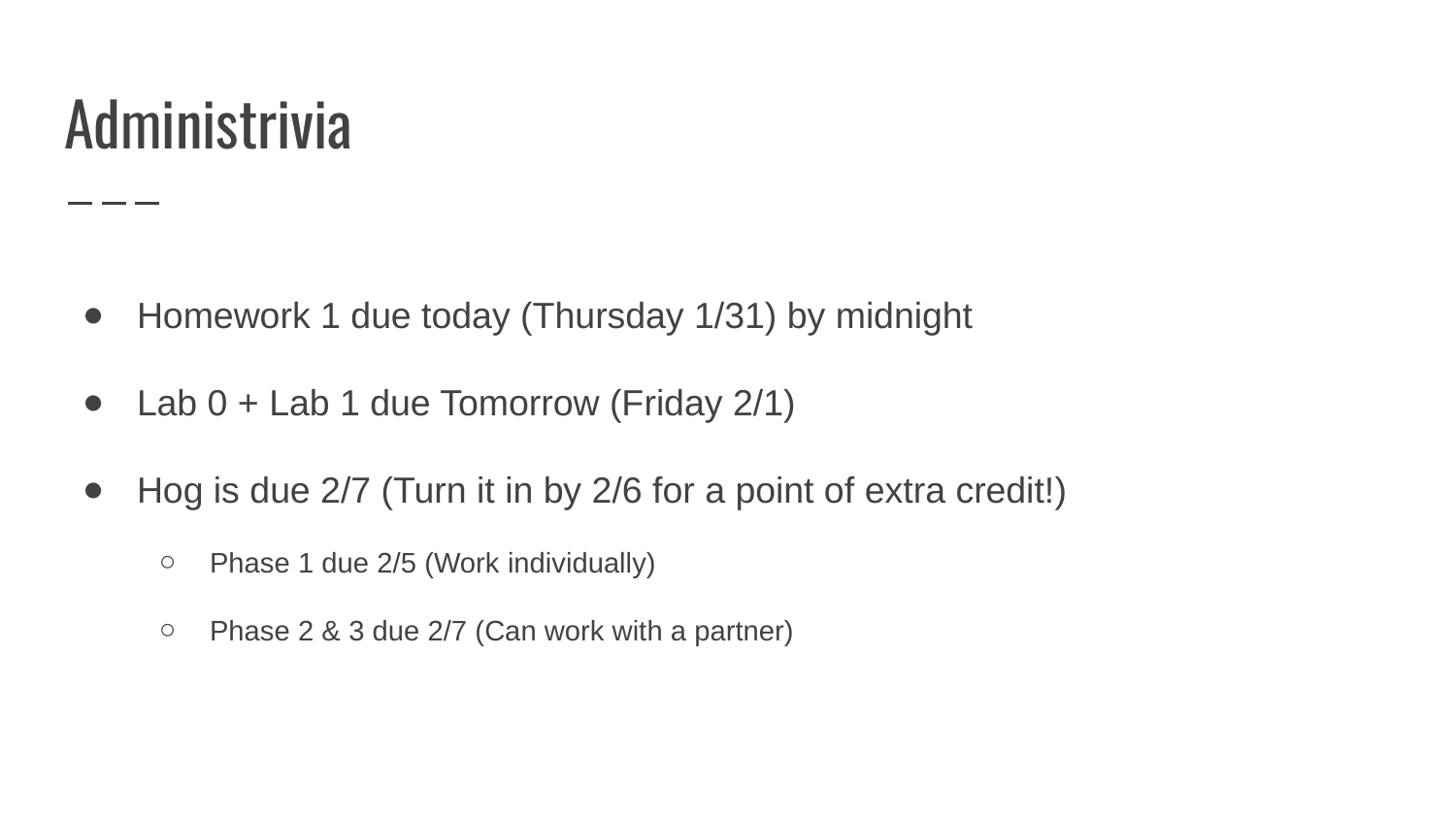

# Administrivia
Homework 1 due today (Thursday 1/31) by midnight
Lab 0 + Lab 1 due Tomorrow (Friday 2/1)
Hog is due 2/7 (Turn it in by 2/6 for a point of extra credit!)
Phase 1 due 2/5 (Work individually)
Phase 2 & 3 due 2/7 (Can work with a partner)